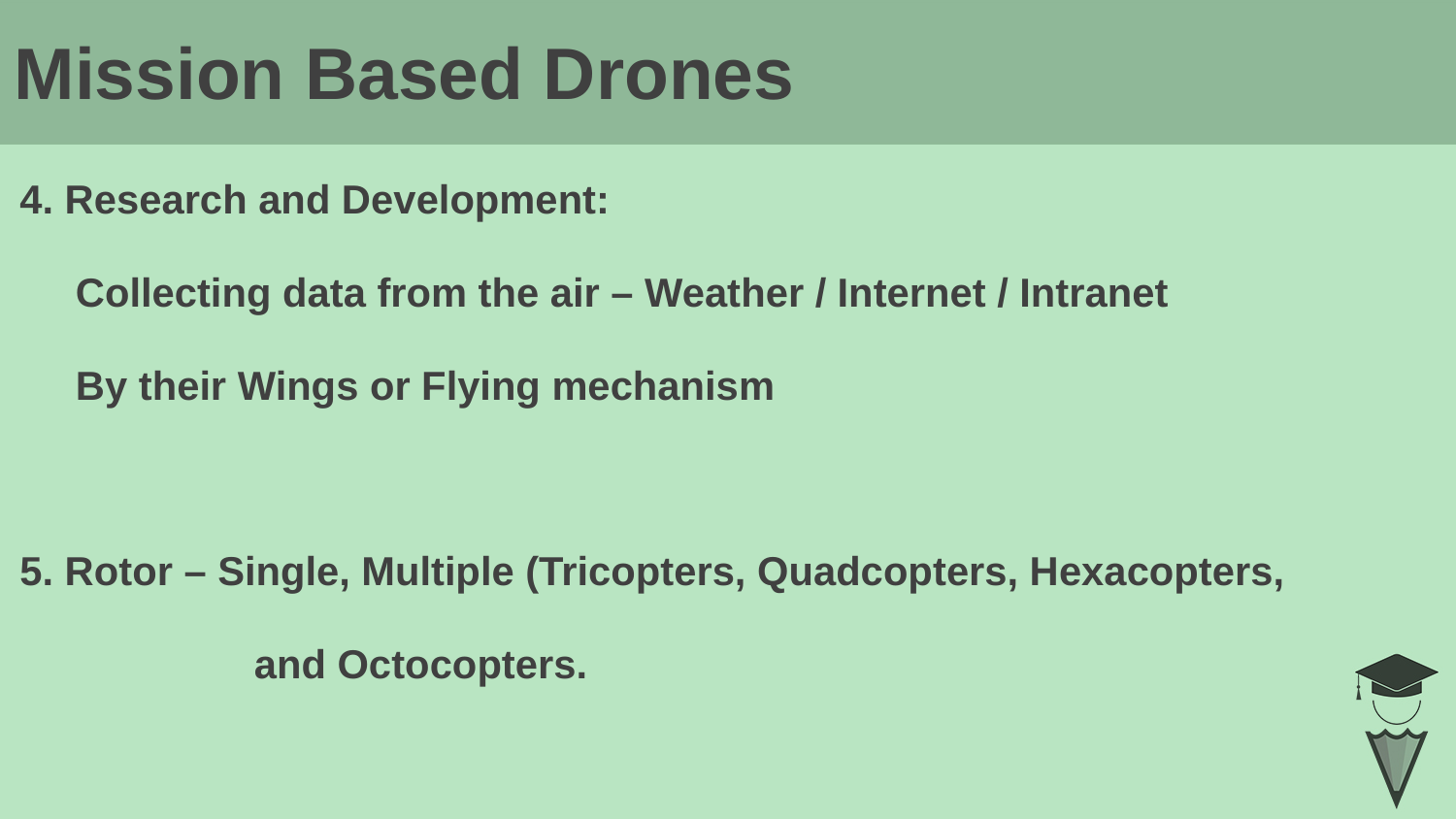

Mission Based Drones
# 4. Research and Development:
     Collecting data from the air – Weather / Internet / Intranet
     By their Wings or Flying mechanism

5. Rotor – Single, Multiple (Tricopters, Quadcopters, Hexacopters,
                     and Octocopters.

6. Fixed-Wing – Hybrid vertical takeoff and landing (VTOL) drones
                               (No runways)